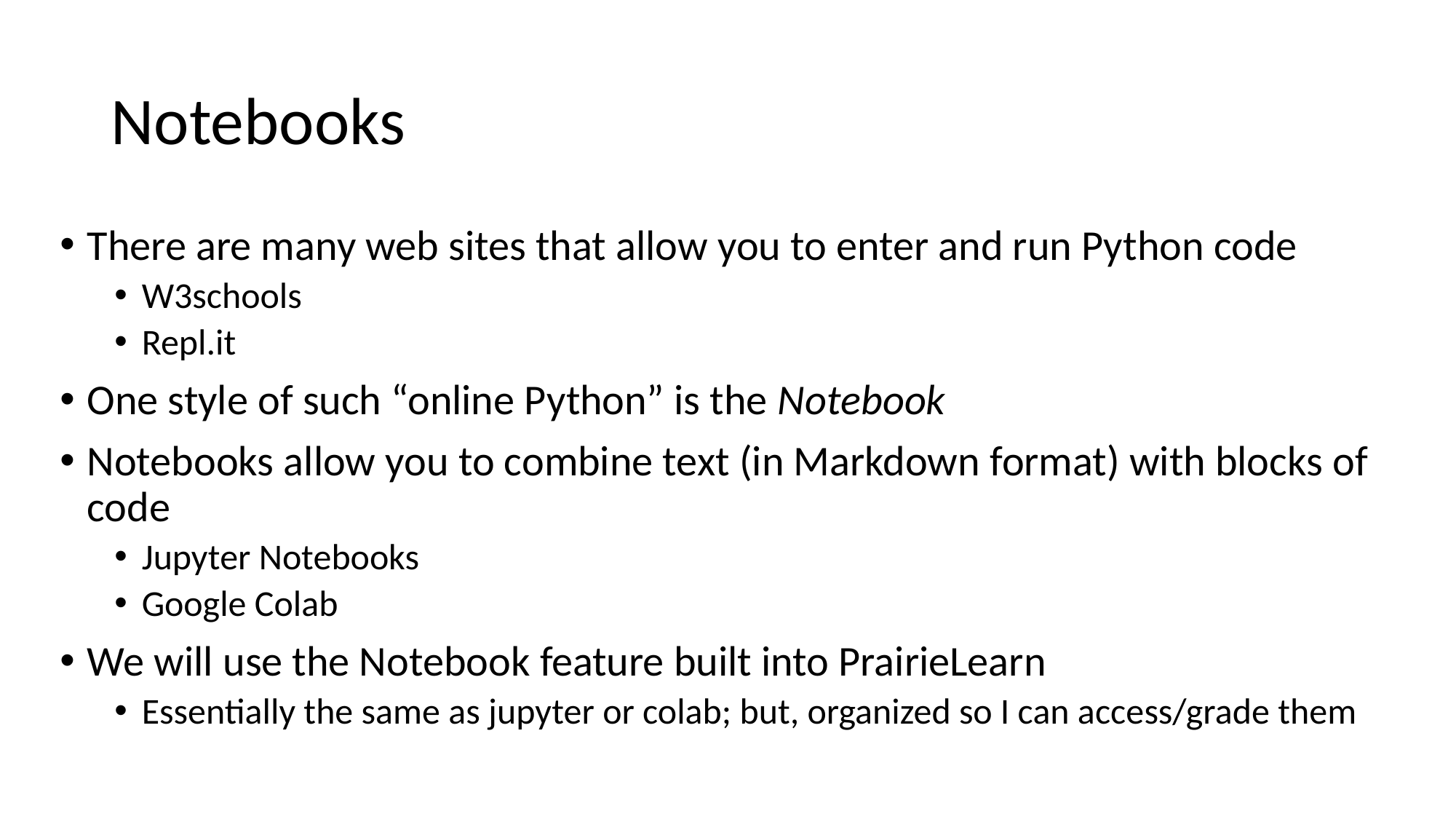

# Notebooks
There are many web sites that allow you to enter and run Python code
W3schools
Repl.it
One style of such “online Python” is the Notebook
Notebooks allow you to combine text (in Markdown format) with blocks of code
Jupyter Notebooks
Google Colab
We will use the Notebook feature built into PrairieLearn
Essentially the same as jupyter or colab; but, organized so I can access/grade them